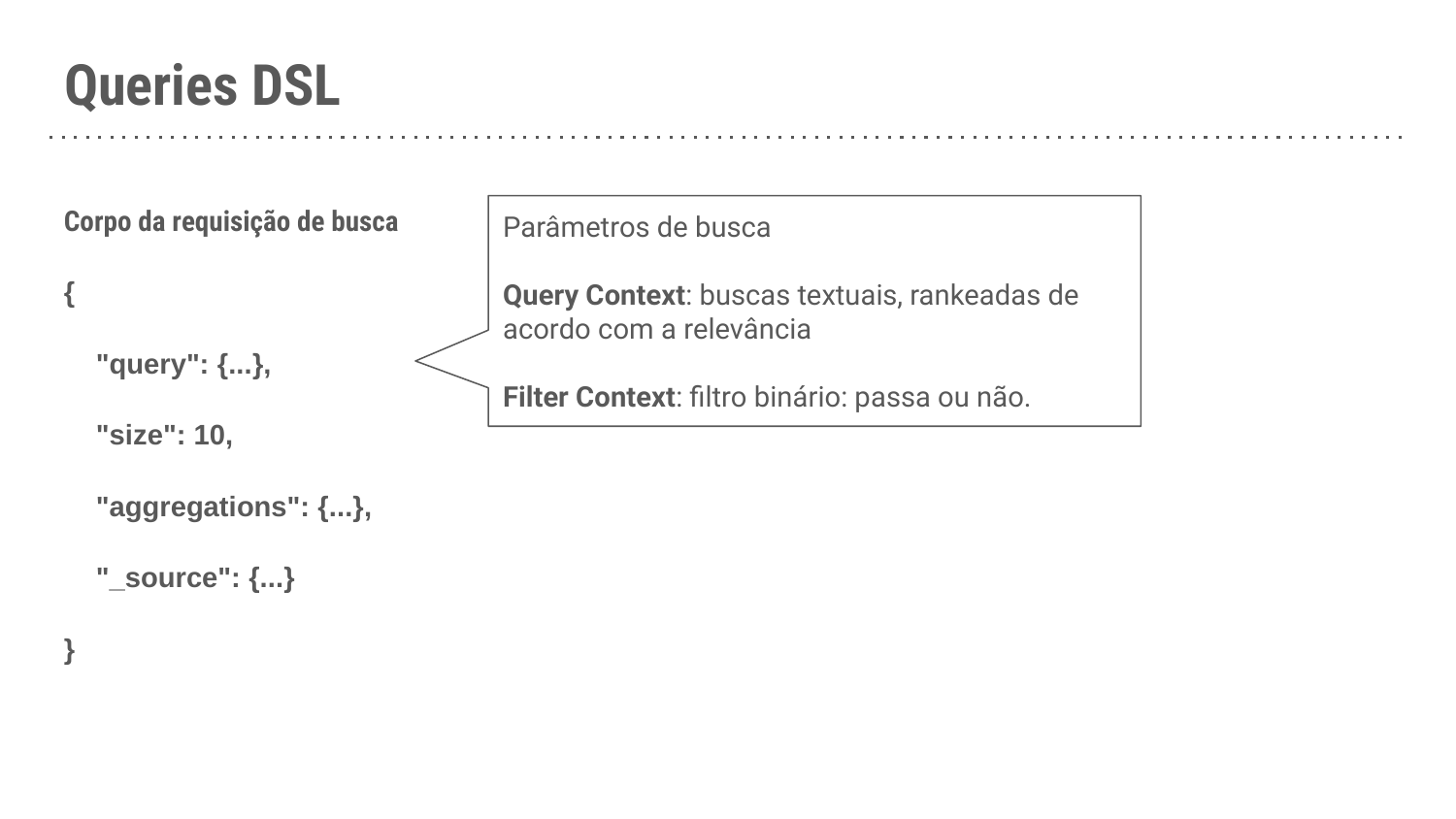

# Queries DSL
Corpo da requisição de busca
{
    "query": {...},
    "size": 10,
    "aggregations": {...},
    "_source": {...}
}

Parâmetros de busca

Query Context: buscas textuais, rankeadas de acordo com a relevância

Filter Context: filtro binário: passa ou não.